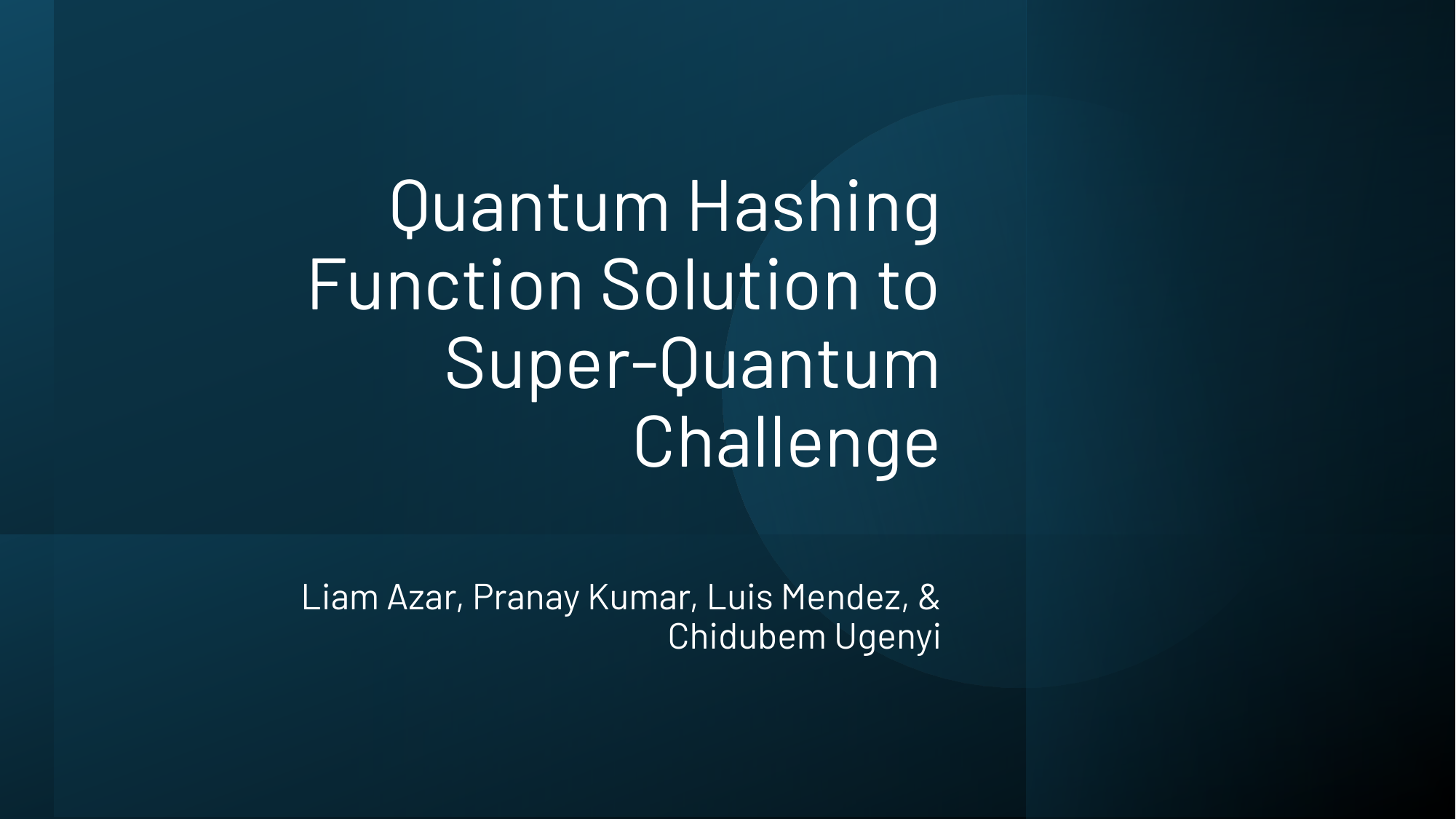

# Quantum Hashing Function Solution to Super-Quantum Challenge

Liam Azar, Pranay Kumar, Luis Mendez, & Chidubem Ugenyi